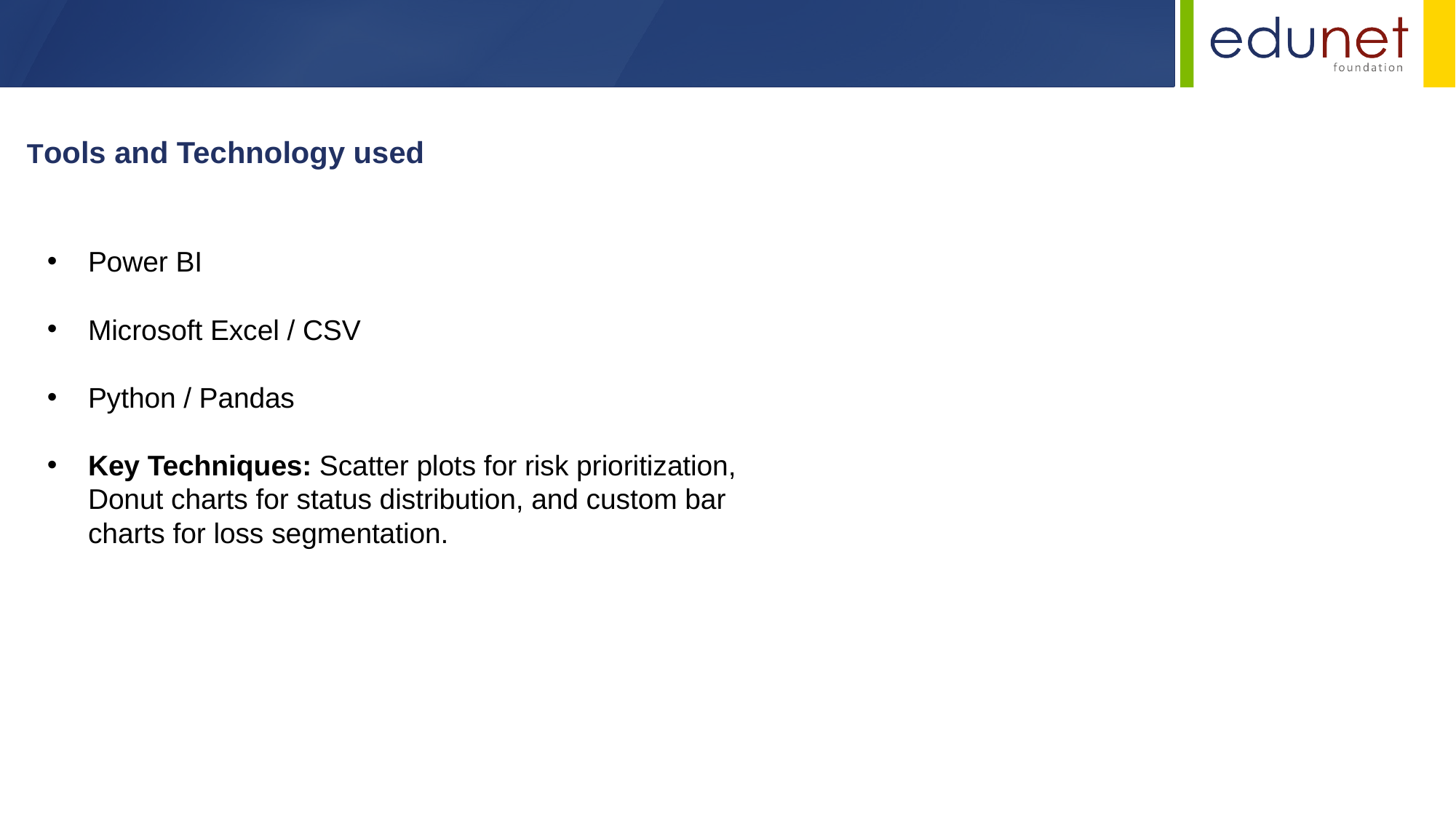

Tools and Technology used
Power BI

Microsoft Excel / CSV

Python / Pandas

Key Techniques: Scatter plots for risk prioritization, Donut charts for status distribution, and custom bar charts for loss segmentation.